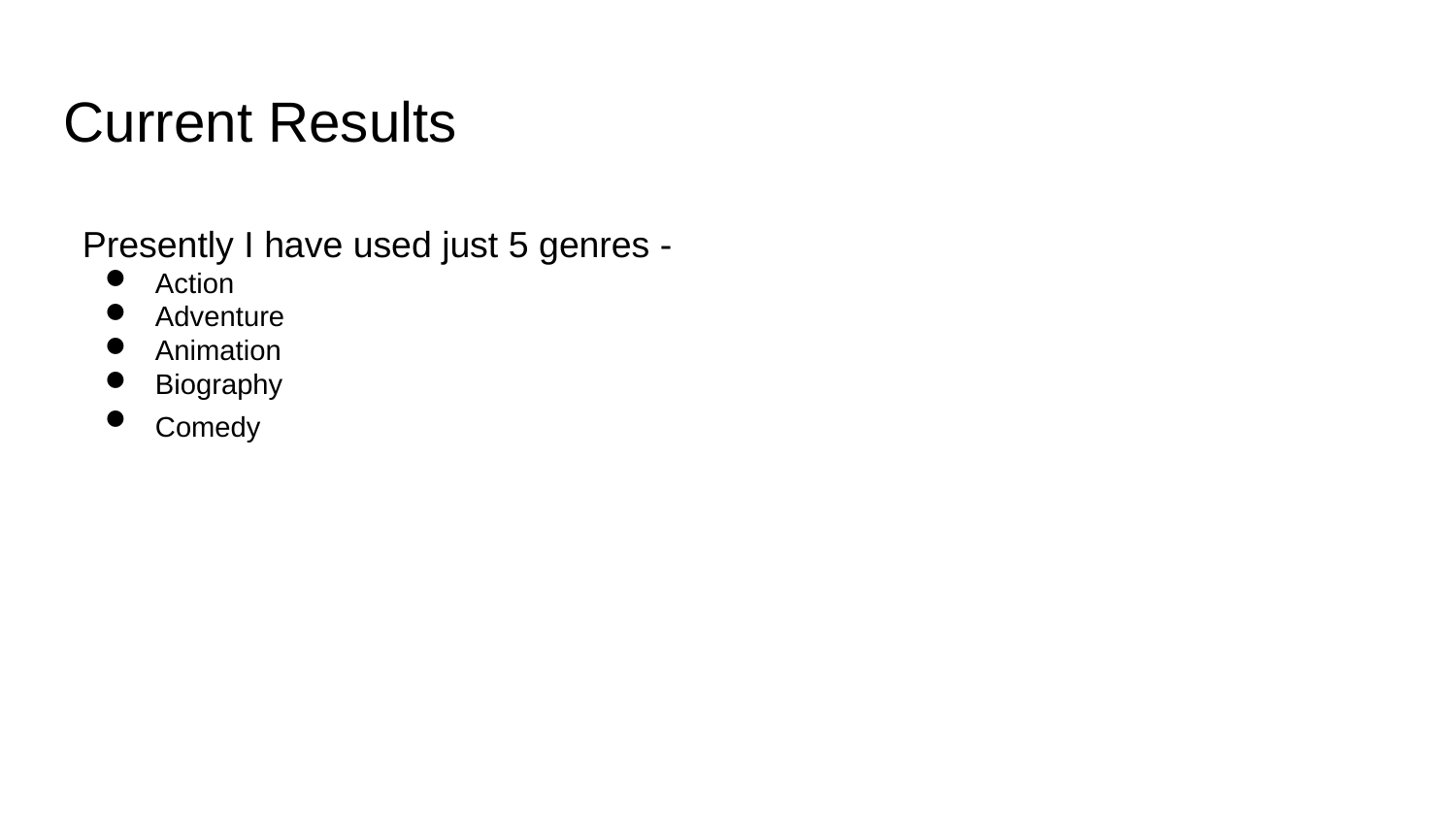

Current Results
Presently I have used just 5 genres -
Action
Adventure
Animation
Biography
Comedy